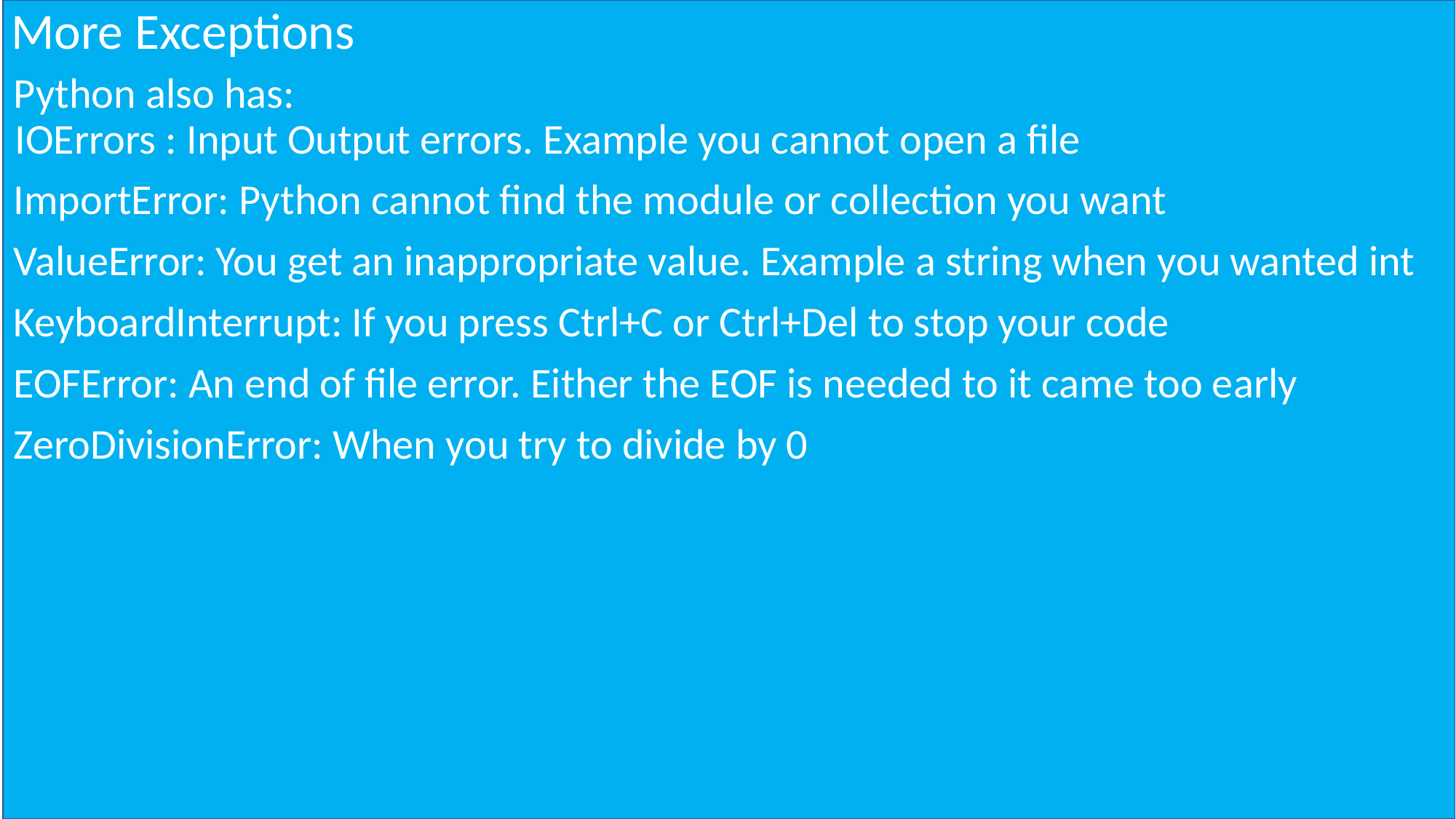

# More Exceptions
Python also has:
IOErrors : Input Output errors. Example you cannot open a file
ImportError: Python cannot find the module or collection you want
ValueError: You get an inappropriate value. Example a string when you wanted int
KeyboardInterrupt: If you press Ctrl+C or Ctrl+Del to stop your code
EOFError: An end of file error. Either the EOF is needed to it came too early
ZeroDivisionError: When you try to divide by 0